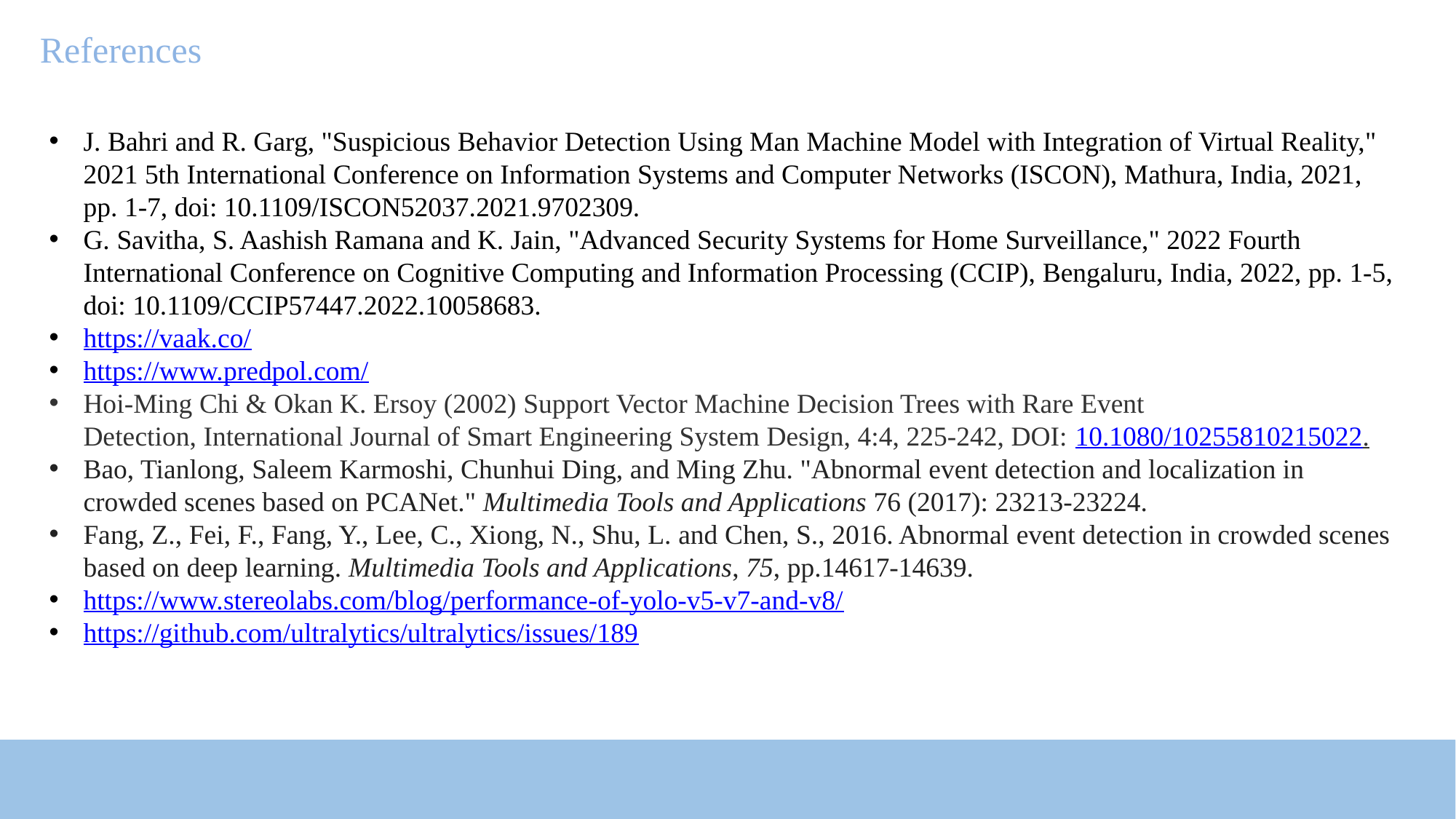

References
J. Bahri and R. Garg, "Suspicious Behavior Detection Using Man Machine Model with Integration of Virtual Reality," 2021 5th International Conference on Information Systems and Computer Networks (ISCON), Mathura, India, 2021, pp. 1-7, doi: 10.1109/ISCON52037.2021.9702309.
G. Savitha, S. Aashish Ramana and K. Jain, "Advanced Security Systems for Home Surveillance," 2022 Fourth International Conference on Cognitive Computing and Information Processing (CCIP), Bengaluru, India, 2022, pp. 1-5, doi: 10.1109/CCIP57447.2022.10058683.
https://vaak.co/
https://www.predpol.com/
Hoi-Ming Chi & Okan K. Ersoy (2002) Support Vector Machine Decision Trees with Rare Event Detection, International Journal of Smart Engineering System Design, 4:4, 225-242, DOI: 10.1080/10255810215022.
Bao, Tianlong, Saleem Karmoshi, Chunhui Ding, and Ming Zhu. "Abnormal event detection and localization in crowded scenes based on PCANet." Multimedia Tools and Applications 76 (2017): 23213-23224.
Fang, Z., Fei, F., Fang, Y., Lee, C., Xiong, N., Shu, L. and Chen, S., 2016. Abnormal event detection in crowded scenes based on deep learning. Multimedia Tools and Applications, 75, pp.14617-14639.
https://www.stereolabs.com/blog/performance-of-yolo-v5-v7-and-v8/
https://github.com/ultralytics/ultralytics/issues/189